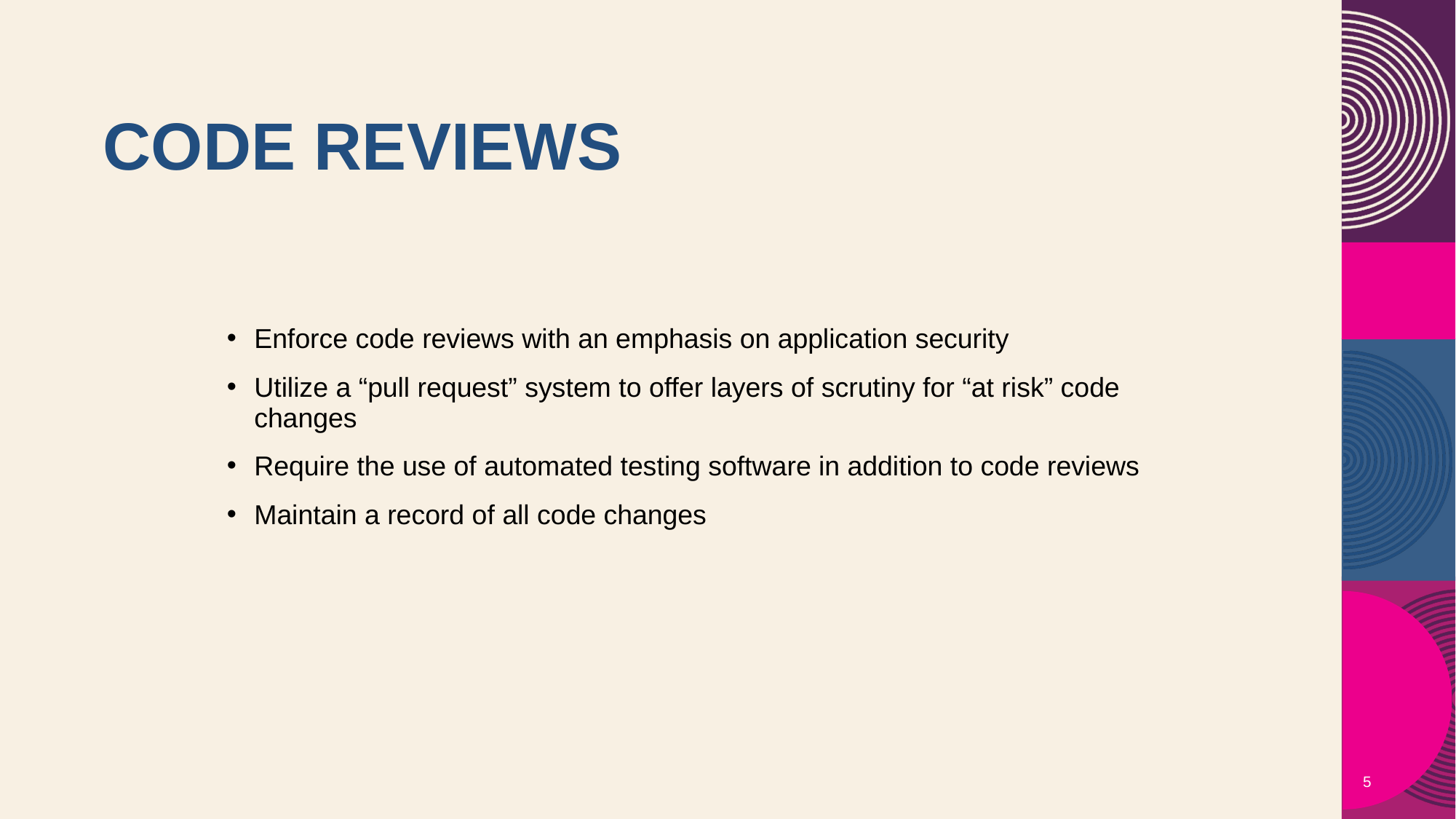

# Code reviews

Enforce code reviews with an emphasis on application security
Utilize a “pull request” system to offer layers of scrutiny for “at risk” code changes
Require the use of automated testing software in addition to code reviews
Maintain a record of all code changes

5